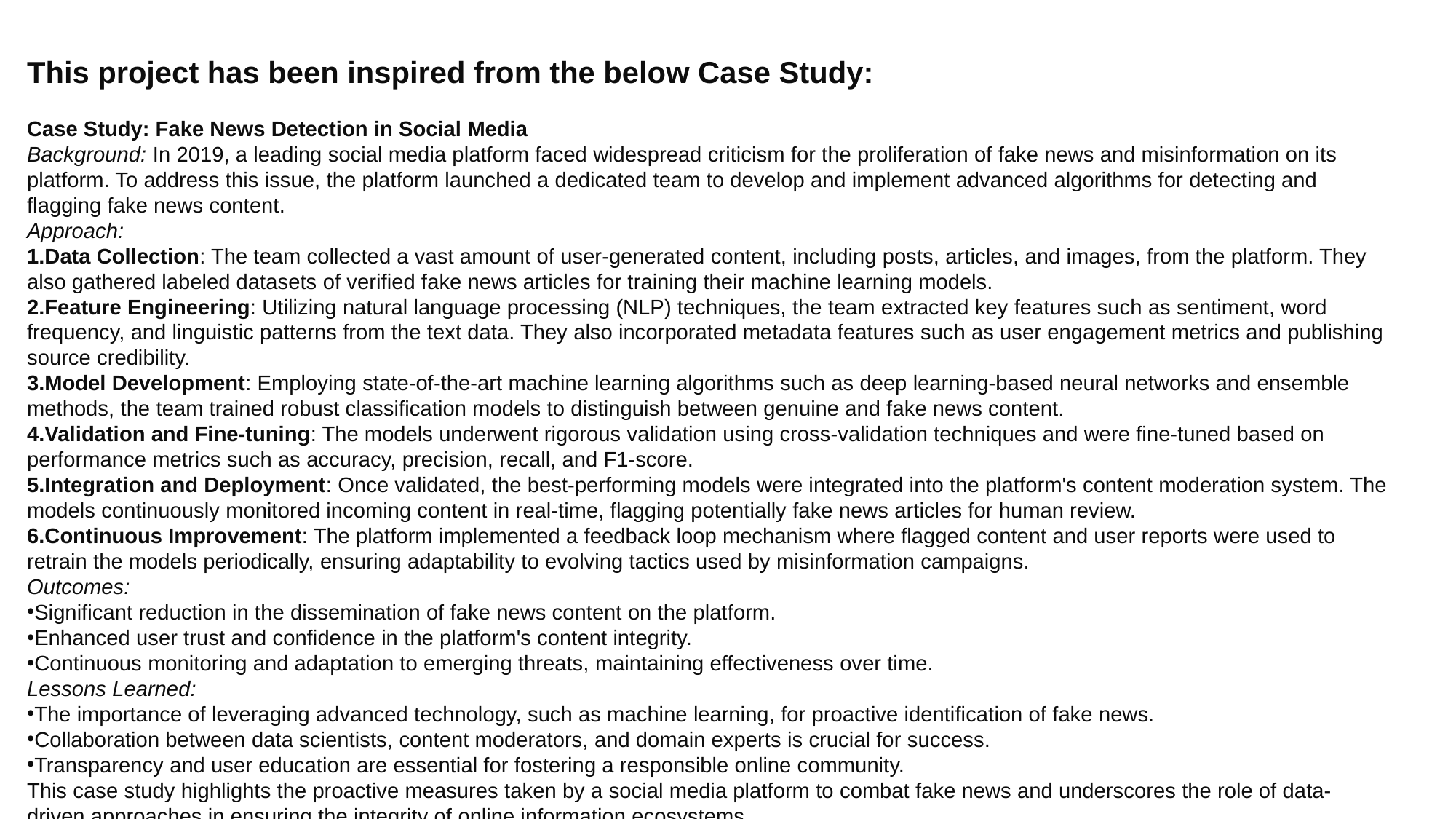

This project has been inspired from the below Case Study:

Case Study: Fake News Detection in Social Media
Background: In 2019, a leading social media platform faced widespread criticism for the proliferation of fake news and misinformation on its platform. To address this issue, the platform launched a dedicated team to develop and implement advanced algorithms for detecting and flagging fake news content.
Approach:
Data Collection: The team collected a vast amount of user-generated content, including posts, articles, and images, from the platform. They also gathered labeled datasets of verified fake news articles for training their machine learning models.
Feature Engineering: Utilizing natural language processing (NLP) techniques, the team extracted key features such as sentiment, word frequency, and linguistic patterns from the text data. They also incorporated metadata features such as user engagement metrics and publishing source credibility.
Model Development: Employing state-of-the-art machine learning algorithms such as deep learning-based neural networks and ensemble methods, the team trained robust classification models to distinguish between genuine and fake news content.
Validation and Fine-tuning: The models underwent rigorous validation using cross-validation techniques and were fine-tuned based on performance metrics such as accuracy, precision, recall, and F1-score.
Integration and Deployment: Once validated, the best-performing models were integrated into the platform's content moderation system. The models continuously monitored incoming content in real-time, flagging potentially fake news articles for human review.
Continuous Improvement: The platform implemented a feedback loop mechanism where flagged content and user reports were used to retrain the models periodically, ensuring adaptability to evolving tactics used by misinformation campaigns.
Outcomes:
Significant reduction in the dissemination of fake news content on the platform.
Enhanced user trust and confidence in the platform's content integrity.
Continuous monitoring and adaptation to emerging threats, maintaining effectiveness over time.
Lessons Learned:
The importance of leveraging advanced technology, such as machine learning, for proactive identification of fake news.
Collaboration between data scientists, content moderators, and domain experts is crucial for success.
Transparency and user education are essential for fostering a responsible online community.
This case study highlights the proactive measures taken by a social media platform to combat fake news and underscores the role of data-driven approaches in ensuring the integrity of online information ecosystems.